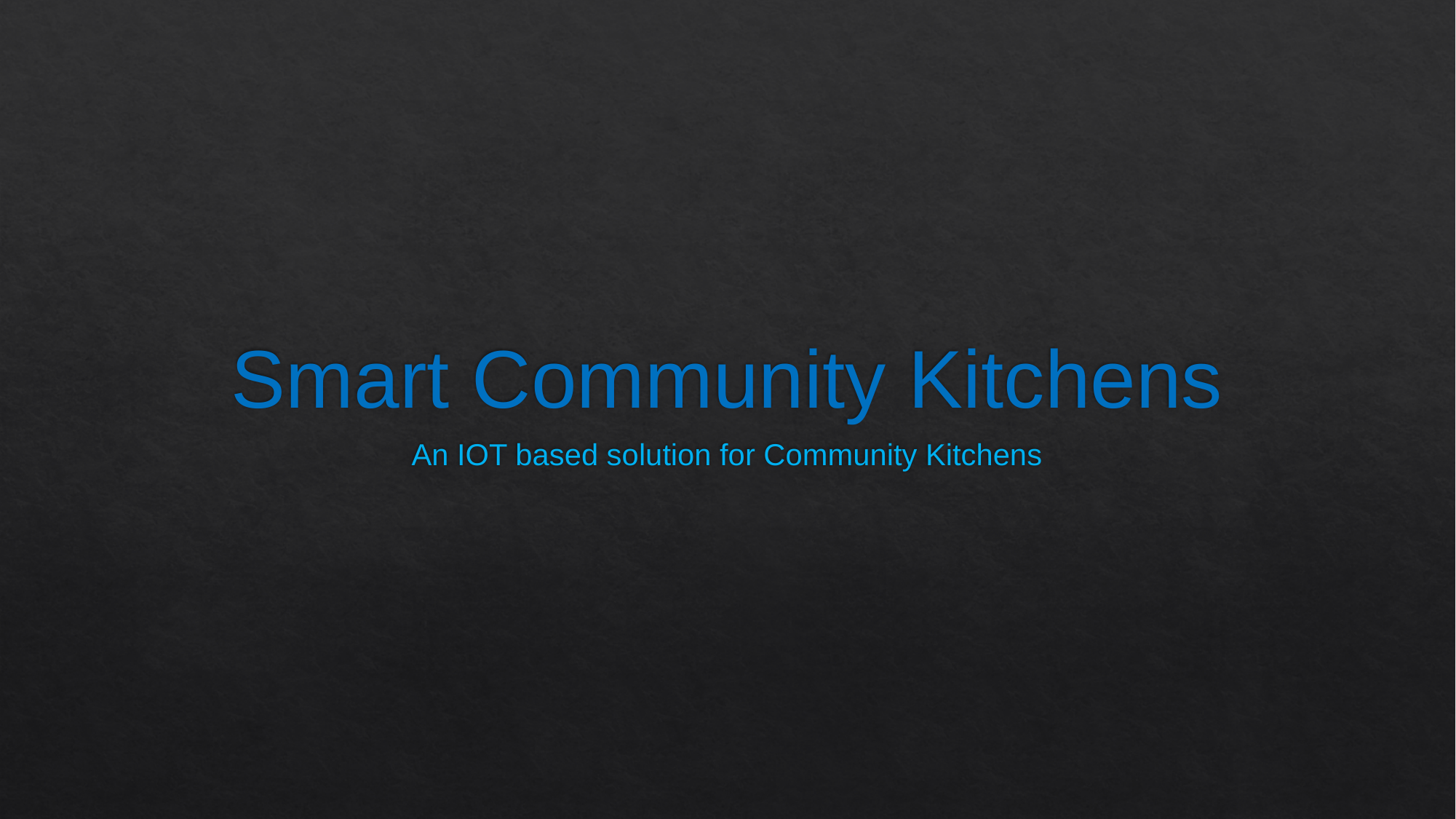

# Smart Community Kitchens
An IOT based solution for Community Kitchens